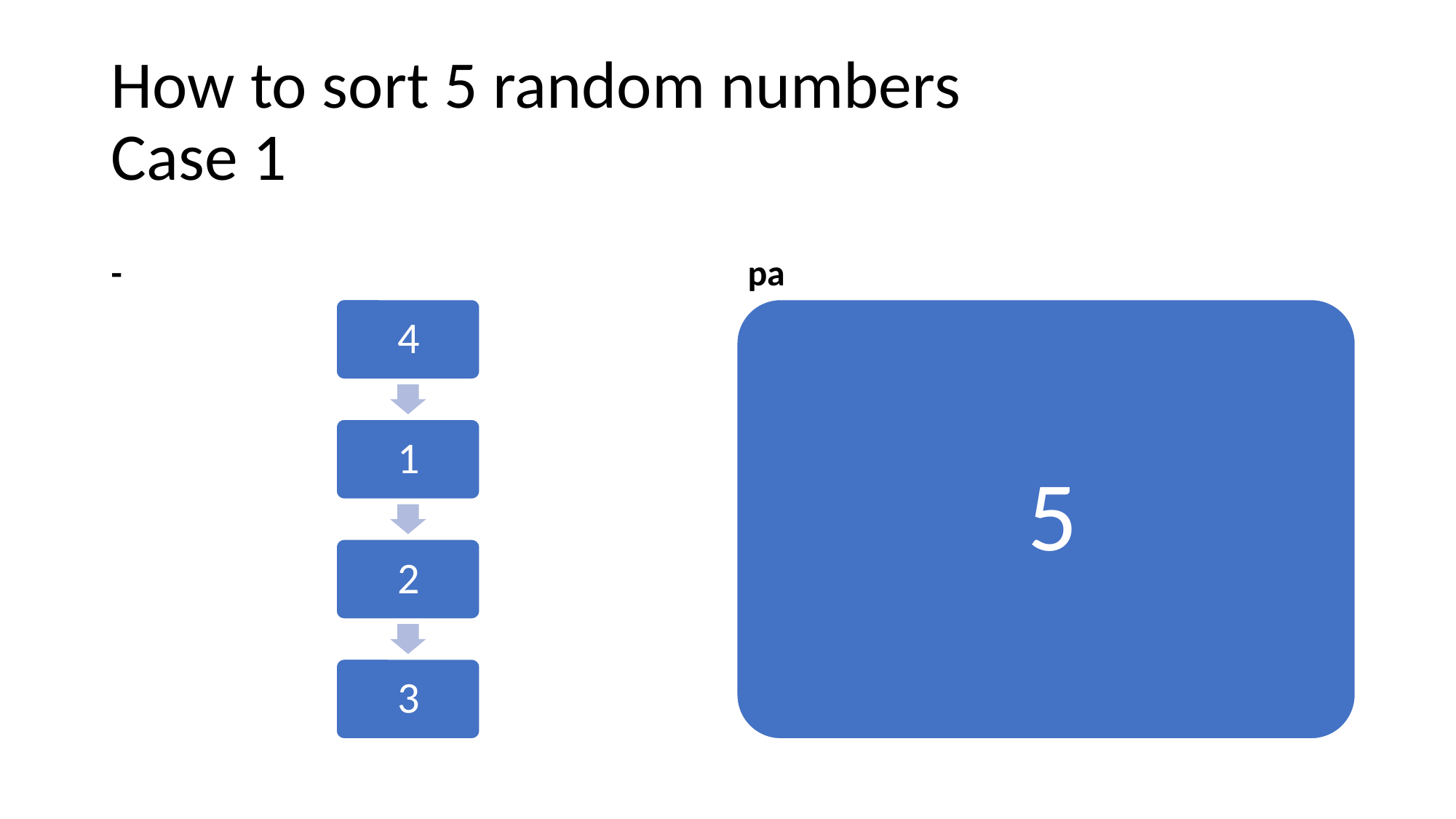

# How to sort 5 random numbers Case 1
-
pa
4

1

2

3
5